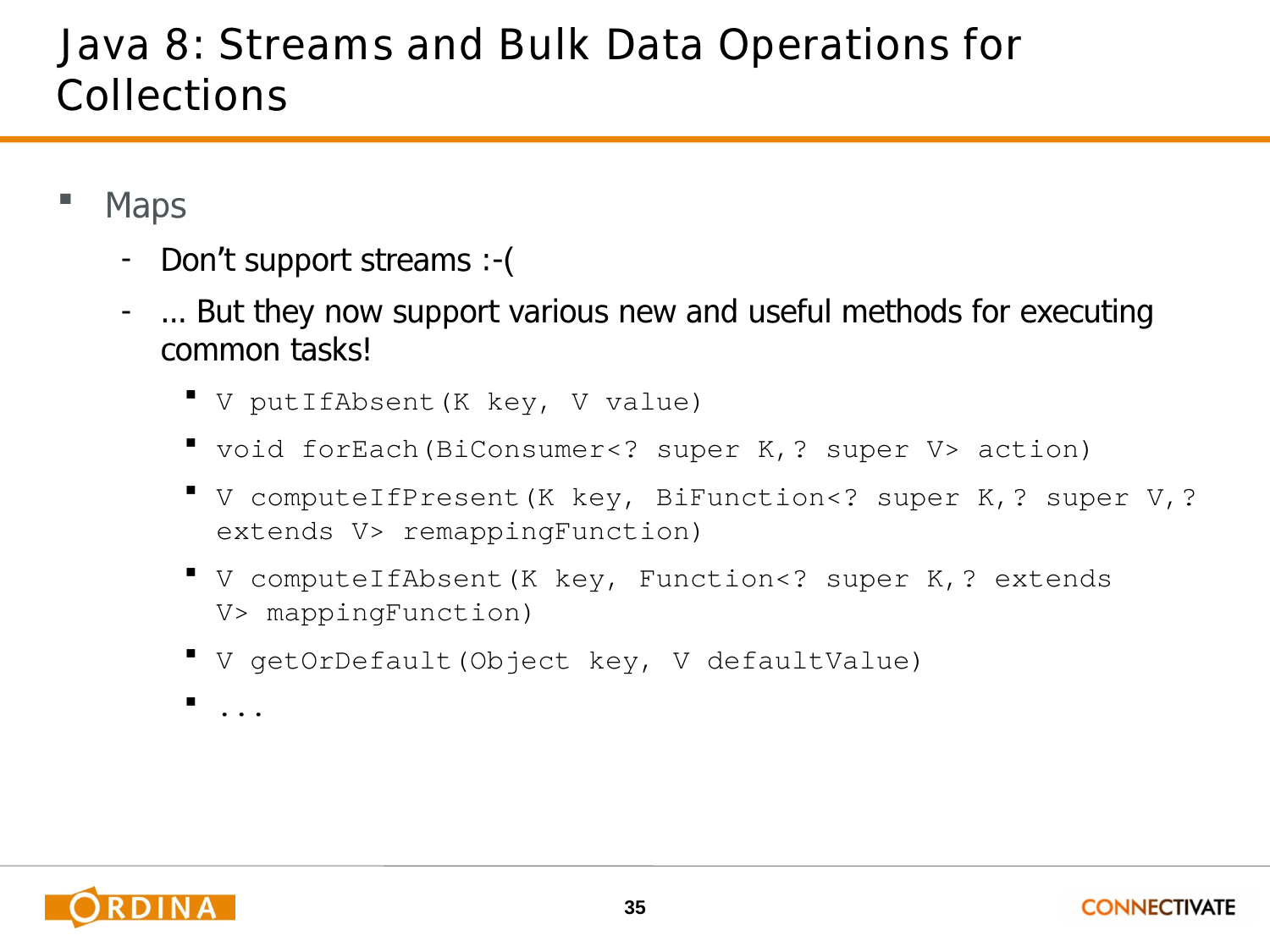

# Java 8: Streams and Bulk Data Operations for Collections
Maps
Don’t support streams :-(
… But they now support various new and useful methods for executing common tasks!
V putIfAbsent(K key, V value)
void forEach(BiConsumer<? super K,? super V> action)
V computeIfPresent(K key, BiFunction<? super K,? super V,? extends V> remappingFunction)
V computeIfAbsent(K key, Function<? super K,? extends V> mappingFunction)
V getOrDefault(Object key, V defaultValue)
...